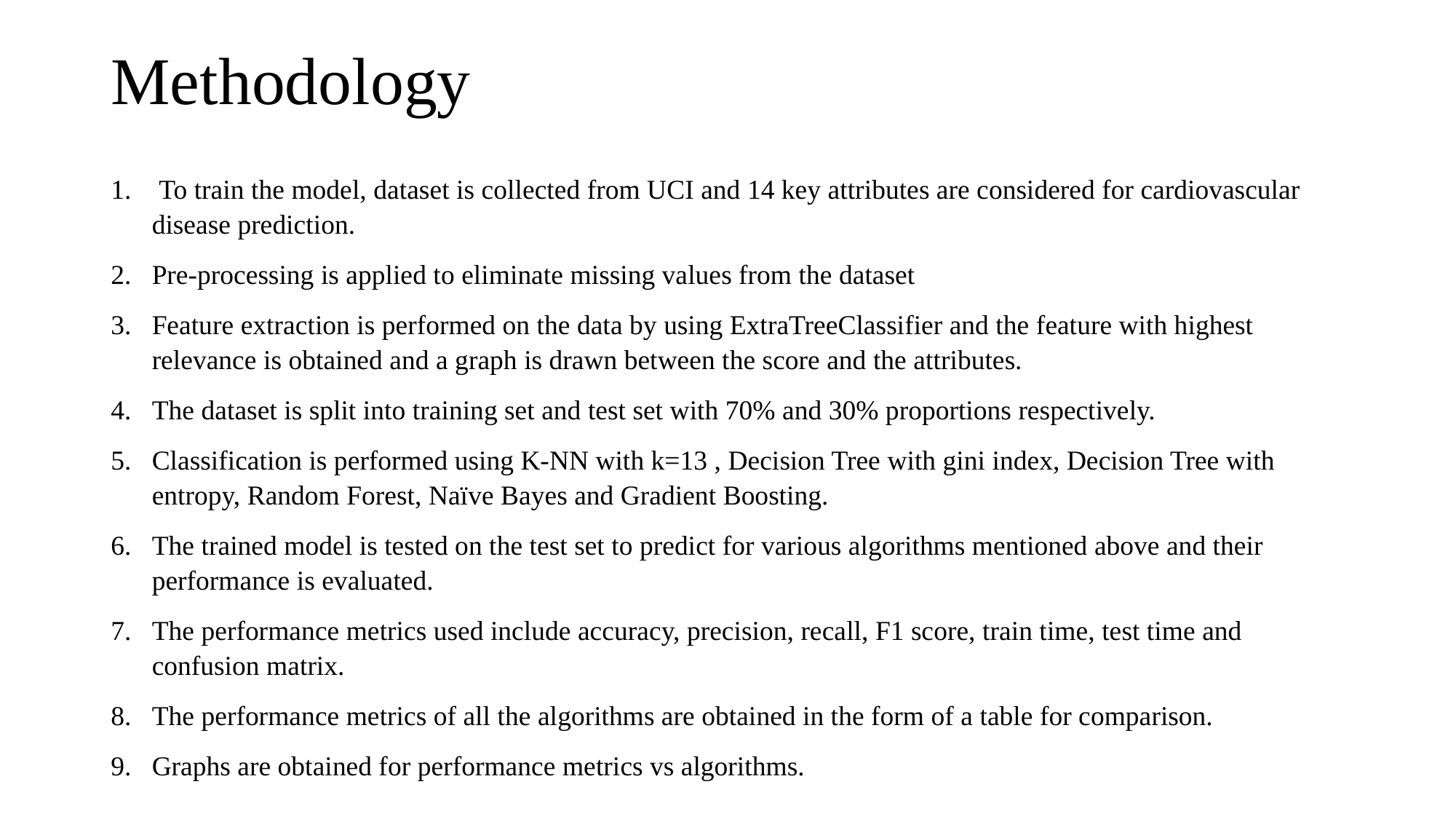

# Methodology
 To train the model, dataset is collected from UCI and 14 key attributes are considered for cardiovascular disease prediction.
Pre-processing is applied to eliminate missing values from the dataset
Feature extraction is performed on the data by using ExtraTreeClassifier and the feature with highest relevance is obtained and a graph is drawn between the score and the attributes.
The dataset is split into training set and test set with 70% and 30% proportions respectively.
Classification is performed using K-NN with k=13 , Decision Tree with gini index, Decision Tree with entropy, Random Forest, Naïve Bayes and Gradient Boosting.
The trained model is tested on the test set to predict for various algorithms mentioned above and their performance is evaluated.
The performance metrics used include accuracy, precision, recall, F1 score, train time, test time and confusion matrix.
The performance metrics of all the algorithms are obtained in the form of a table for comparison.
Graphs are obtained for performance metrics vs algorithms.